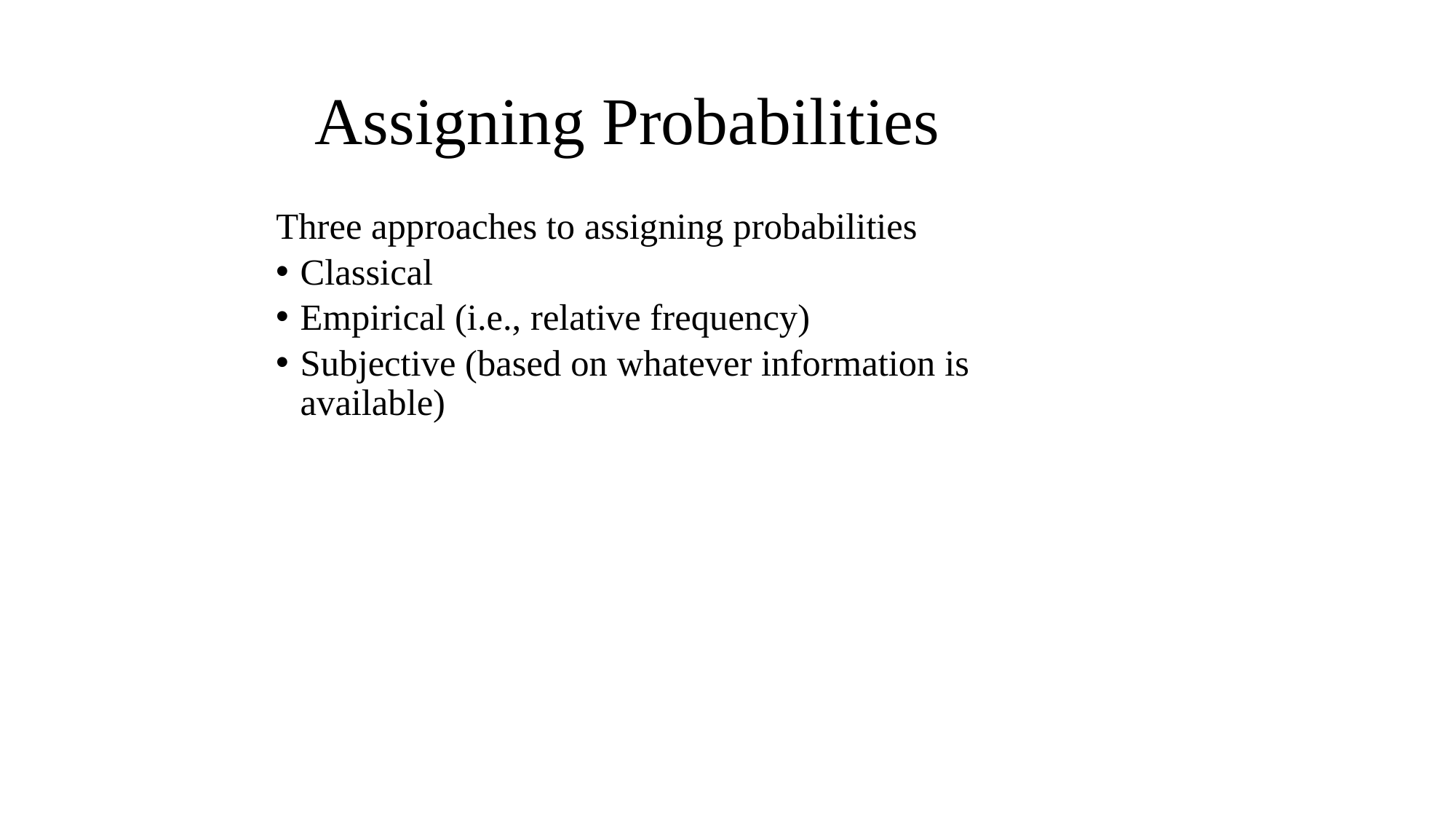

Assigning Probabilities
Three approaches to assigning probabilities
Classical
Empirical (i.e., relative frequency)
Subjective (based on whatever information is available)